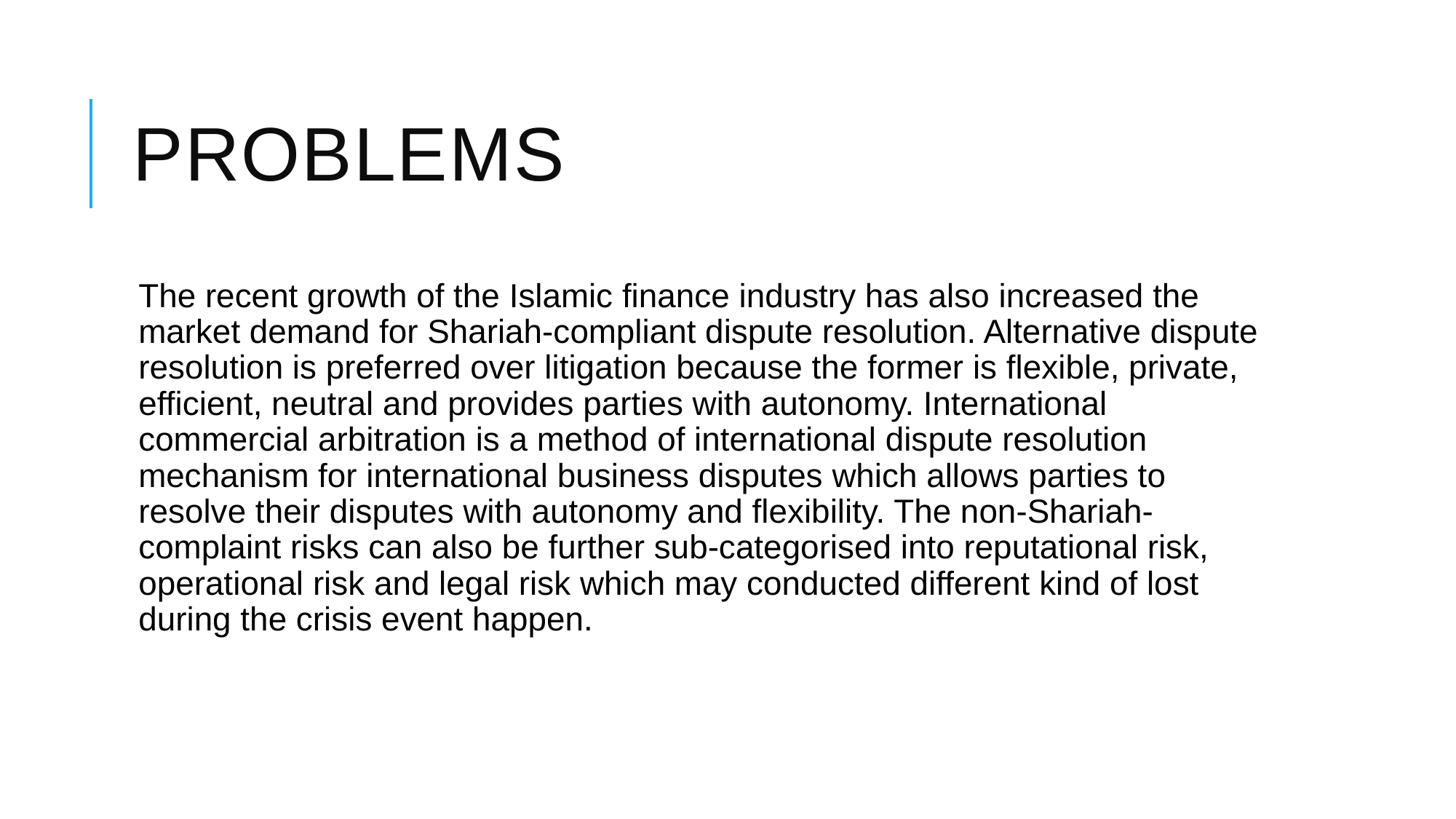

# Problems
The recent growth of the Islamic finance industry has also increased the market demand for Shariah-compliant dispute resolution. Alternative dispute resolution is preferred over litigation because the former is flexible, private, efficient, neutral and provides parties with autonomy. International commercial arbitration is a method of international dispute resolution mechanism for international business disputes which allows parties to resolve their disputes with autonomy and flexibility. The non-Shariah-complaint risks can also be further sub-categorised into reputational risk, operational risk and legal risk which may conducted different kind of lost during the crisis event happen.